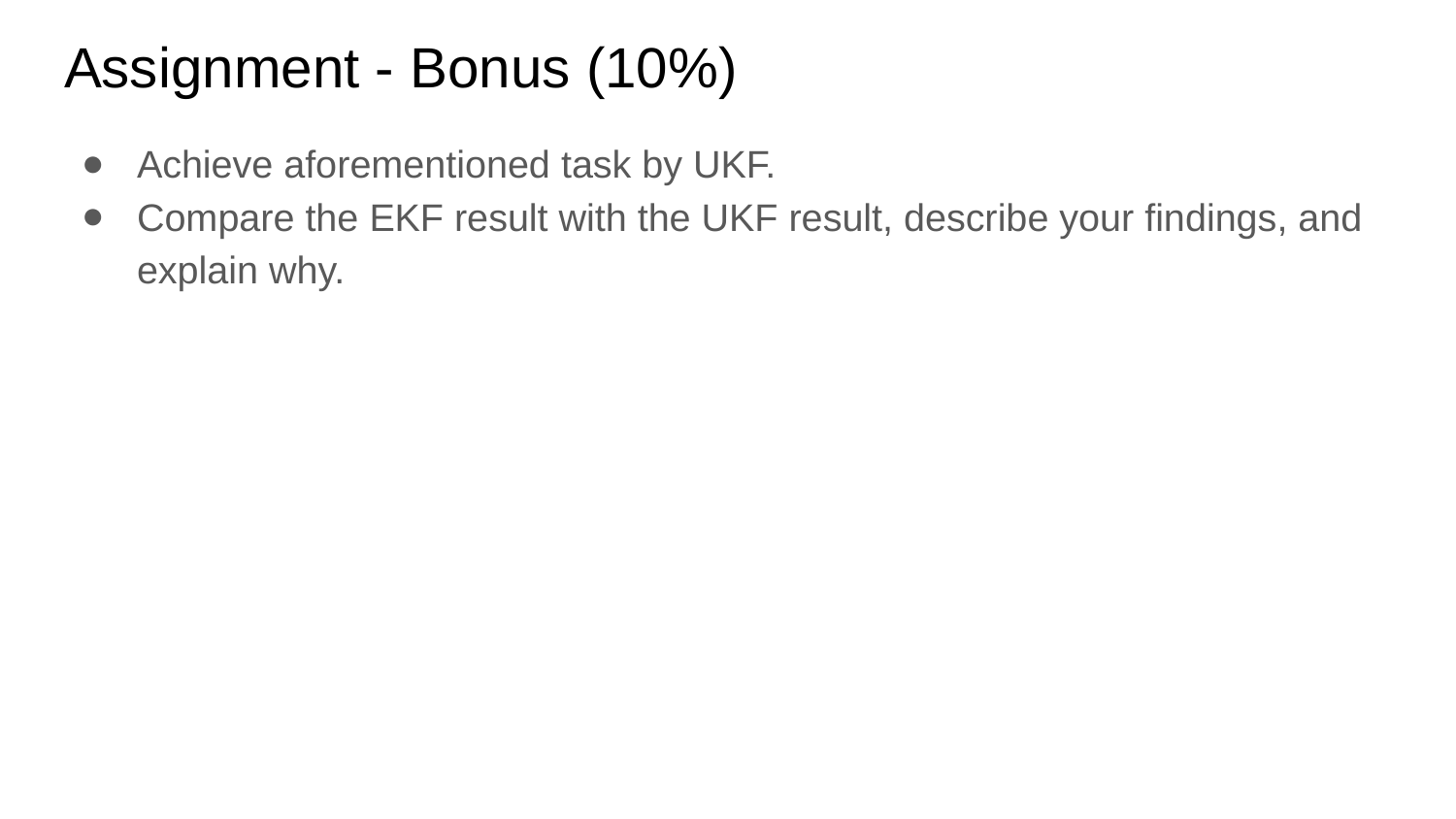

# Assignment - Bonus (10%)
Achieve aforementioned task by UKF.
Compare the EKF result with the UKF result, describe your findings, and explain why.